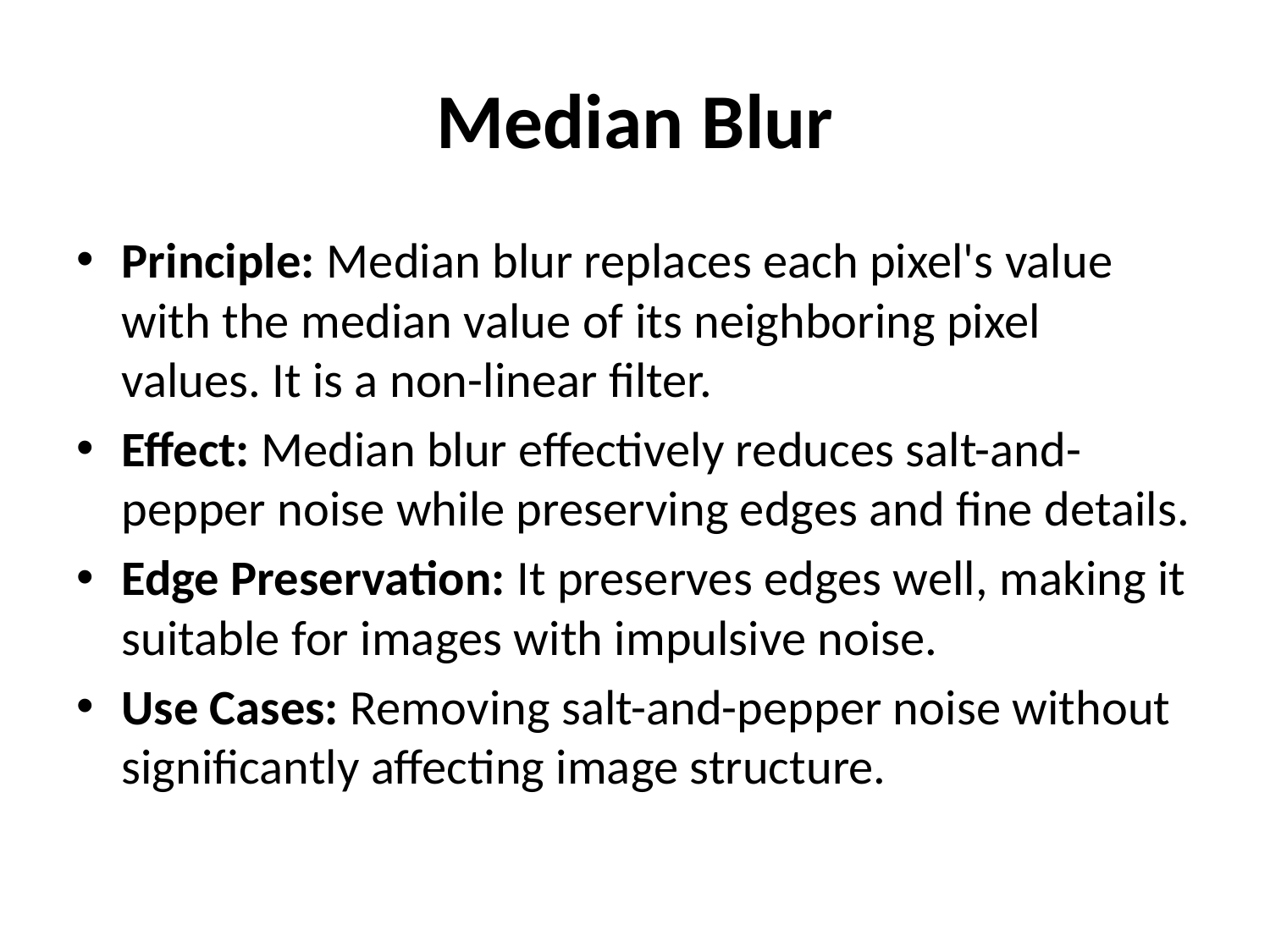

# Median Blur
Principle: Median blur replaces each pixel's value with the median value of its neighboring pixel values. It is a non-linear filter.
Effect: Median blur effectively reduces salt-and-pepper noise while preserving edges and fine details.
Edge Preservation: It preserves edges well, making it suitable for images with impulsive noise.
Use Cases: Removing salt-and-pepper noise without significantly affecting image structure.